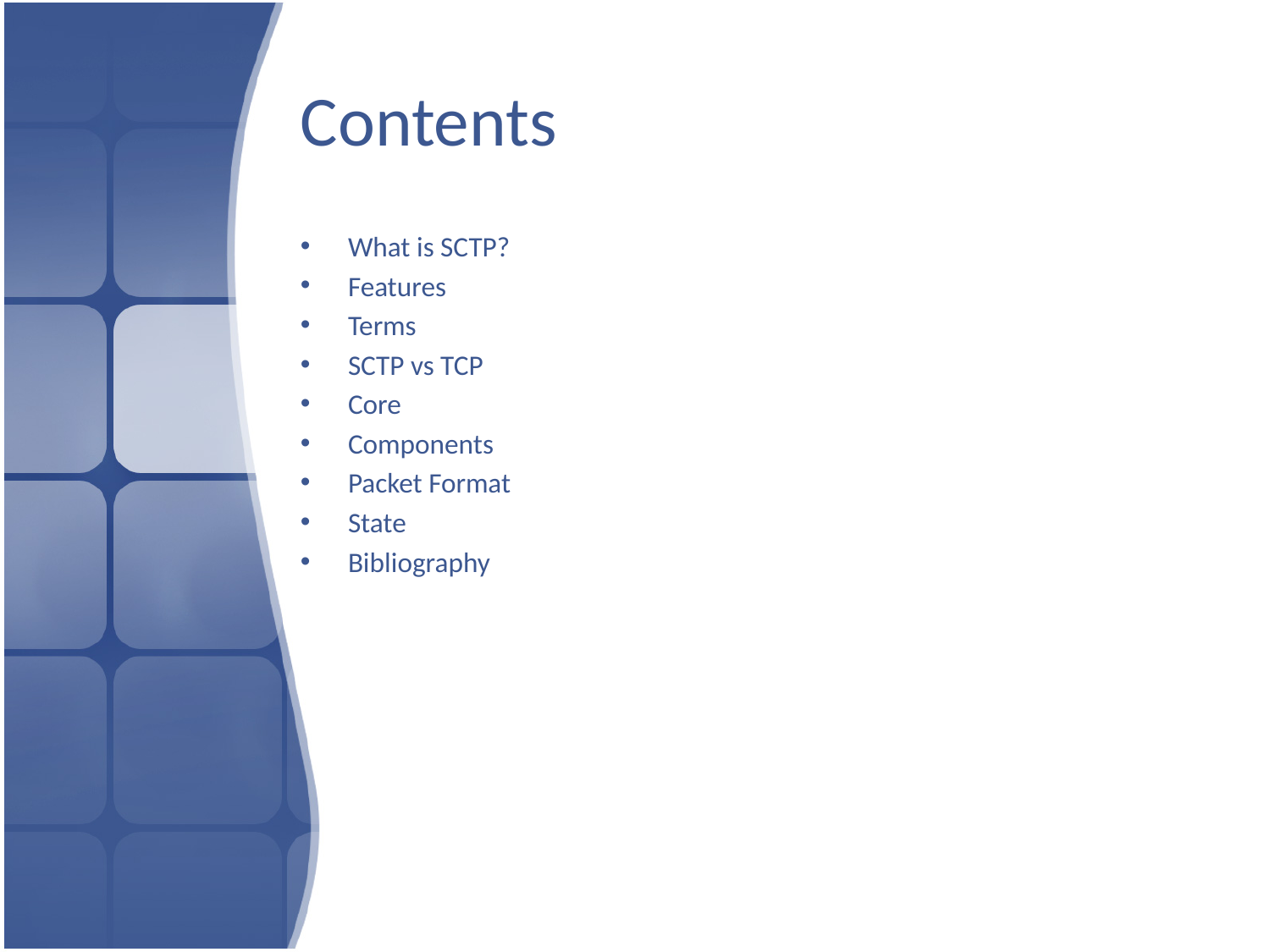

# Contents
What is SCTP?
Features
Terms
SCTP vs TCP
Core
Components
Packet Format
State
Bibliography